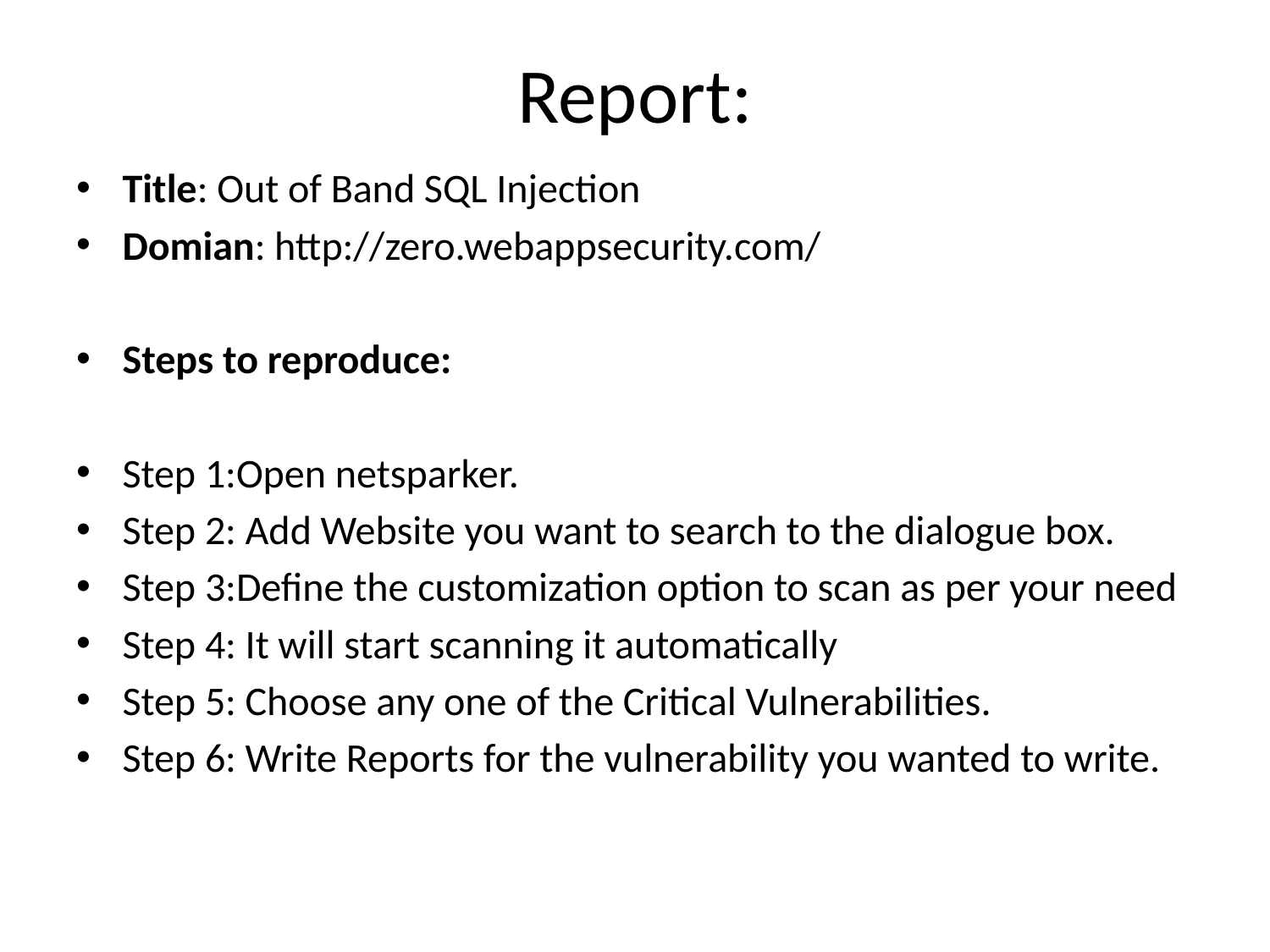

# Report:
Title: Out of Band SQL Injection
Domian: http://zero.webappsecurity.com/

Steps to reproduce:

Step 1:Open netsparker.
Step 2: Add Website you want to search to the dialogue box.
Step 3:Define the customization option to scan as per your need
Step 4: It will start scanning it automatically
Step 5: Choose any one of the Critical Vulnerabilities.
Step 6: Write Reports for the vulnerability you wanted to write.